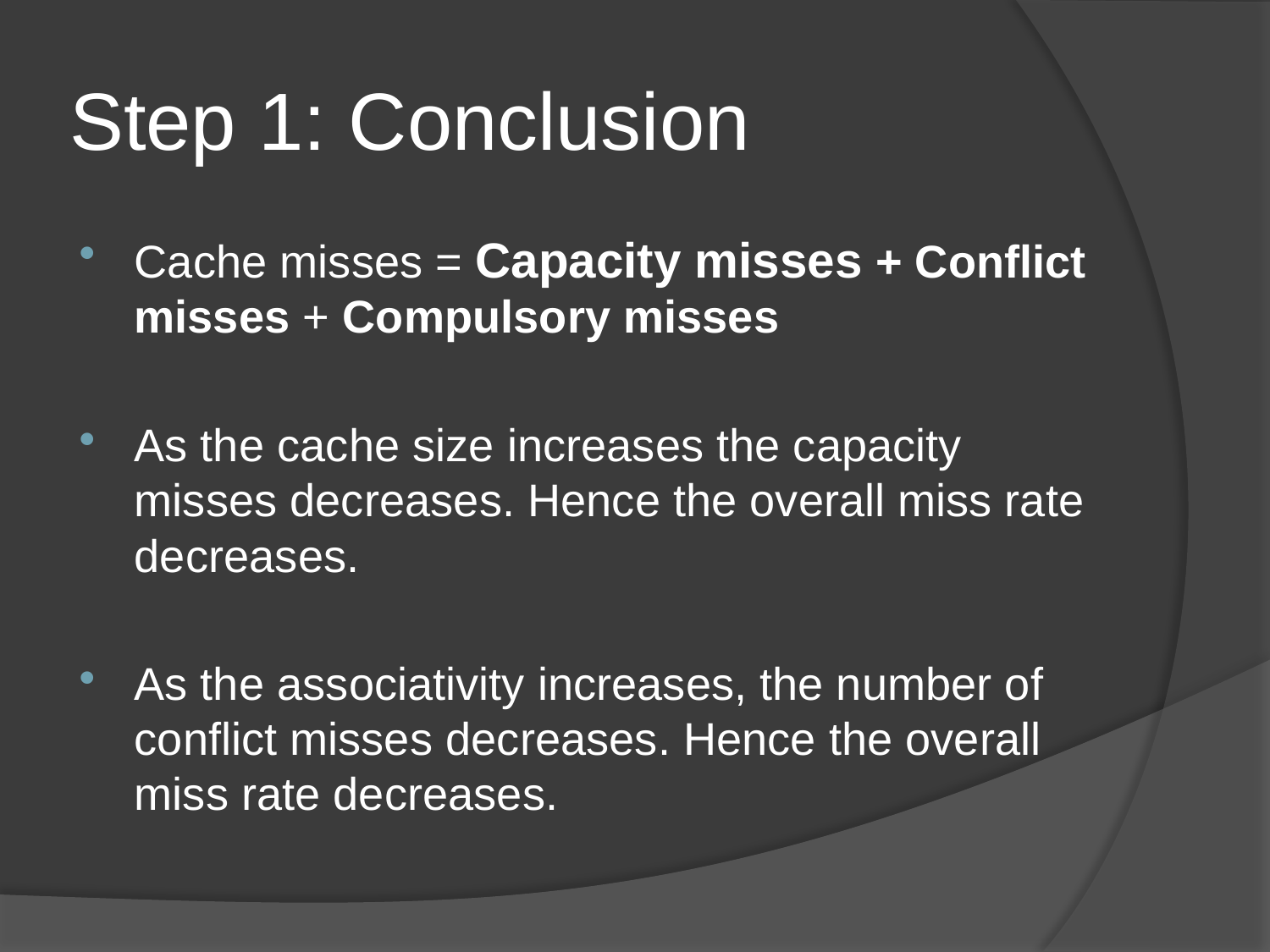

# Step 1: Conclusion
Cache misses = Capacity misses + Conflict misses + Compulsory misses

As the cache size increases the capacity misses decreases. Hence the overall miss rate decreases.

As the associativity increases, the number of conflict misses decreases. Hence the overall miss rate decreases.